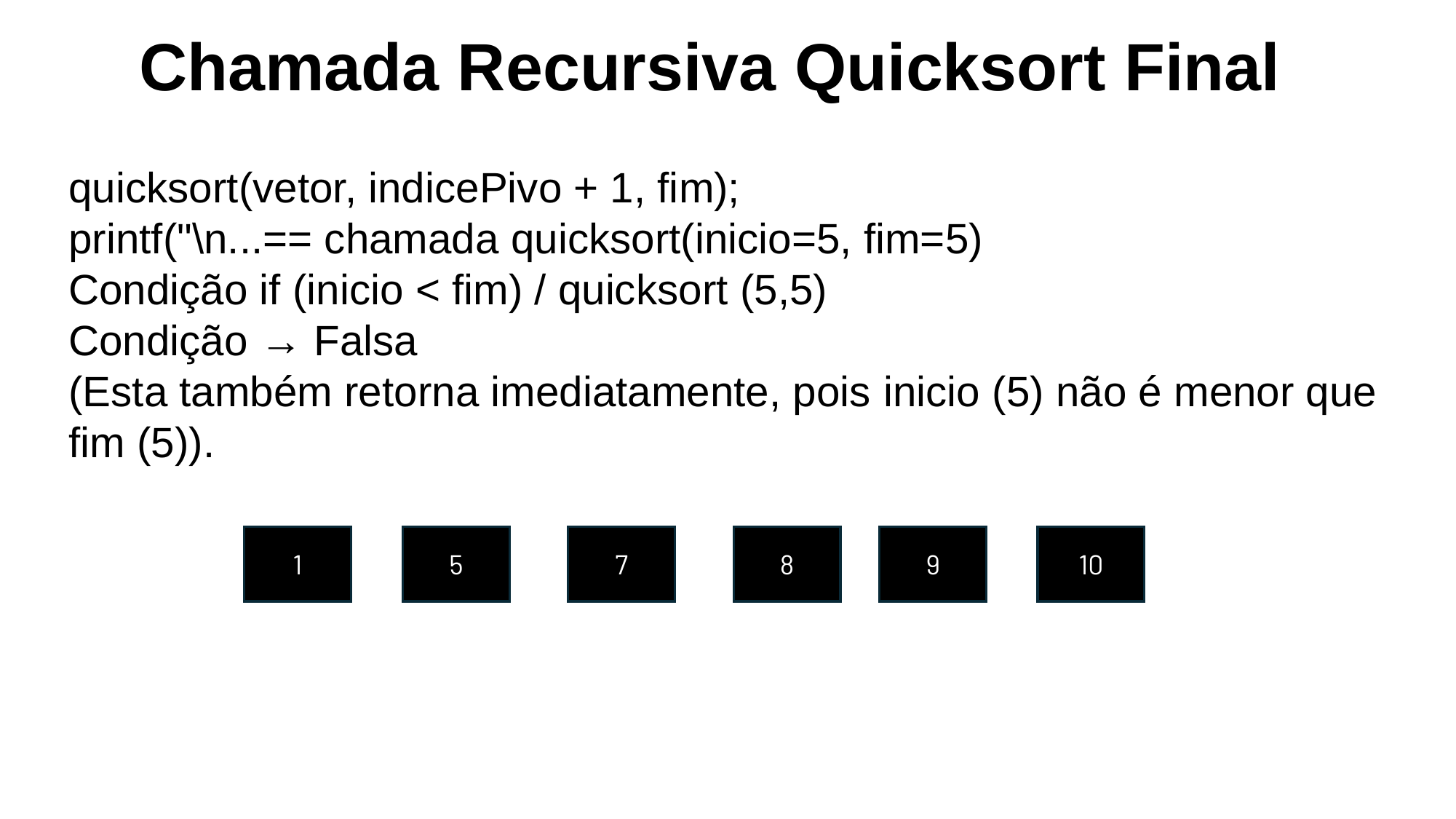

Chamada Recursiva Quicksort Final
quicksort(vetor, indicePivo + 1, fim);
printf("\n...== chamada quicksort(inicio=5, fim=5)
Condição if (inicio < fim) / quicksort (5,5)
Condição → Falsa
(Esta também retorna imediatamente, pois inicio (5) não é menor que fim (5)).

8
9
10
5
7
1